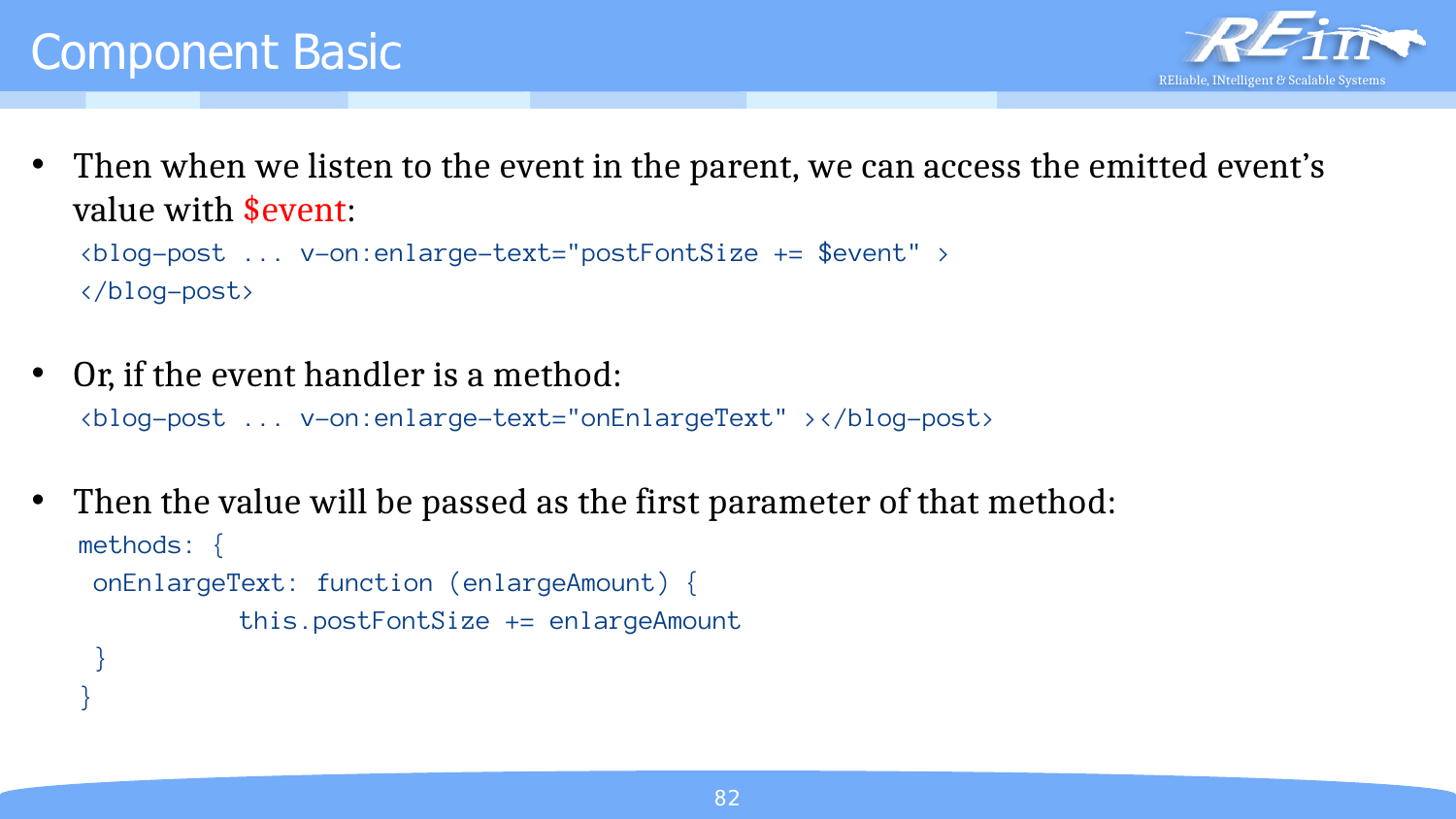

# Component Basic
Then when we listen to the event in the parent, we can access the emitted event’s value with $event:
<blog-post ... v-on:enlarge-text="postFontSize += $event" >
</blog-post>

Or, if the event handler is a method:
<blog-post ... v-on:enlarge-text="onEnlargeText" ></blog-post>

Then the value will be passed as the first parameter of that method:
methods: {
 onEnlargeText: function (enlargeAmount) {
	 this.postFontSize += enlargeAmount
 }
}

82